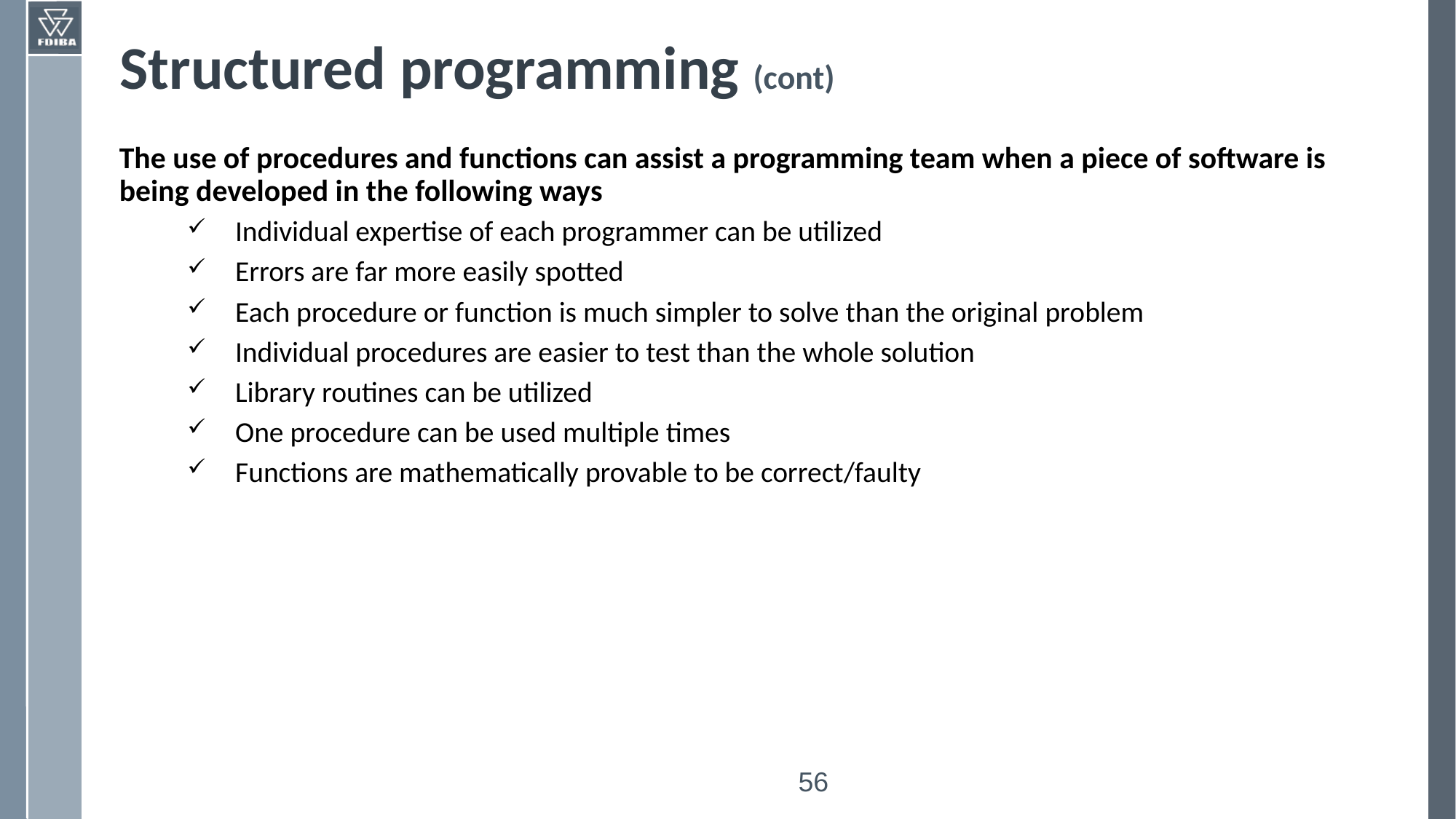

# Structured programming (cont)
The use of procedures and functions can assist a programming team when a piece of software is being developed in the following ways
Individual expertise of each programmer can be utilized
Errors are far more easily spotted
Each procedure or function is much simpler to solve than the original problem
Individual procedures are easier to test than the whole solution
Library routines can be utilized
One procedure can be used multiple times
Functions are mathematically provable to be correct/faulty
56